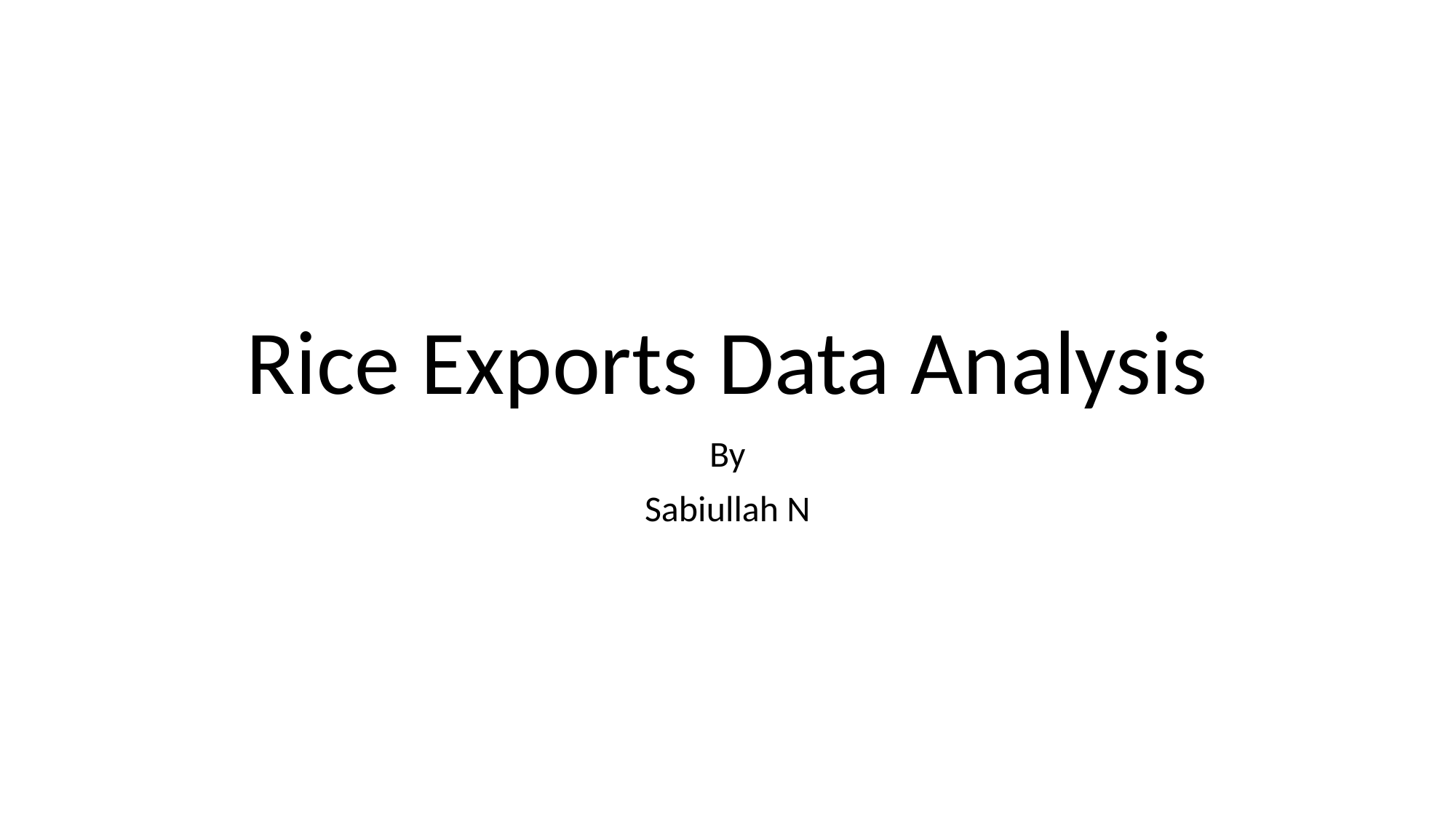

# Rice Exports Data Analysis
By
Sabiullah N